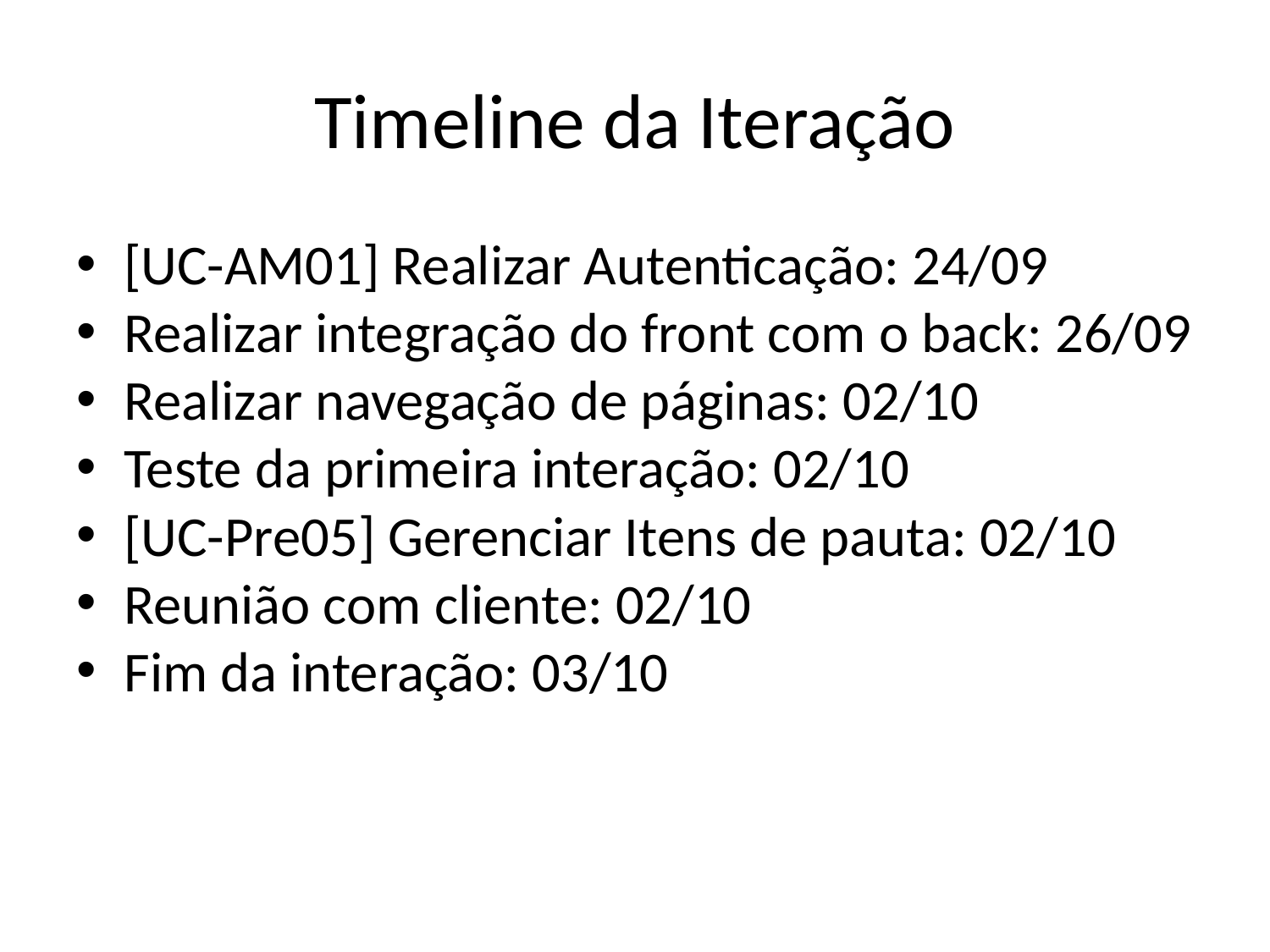

# Timeline da Iteração
[UC-AM01] Realizar Autenticação: 24/09
Realizar integração do front com o back: 26/09
Realizar navegação de páginas: 02/10
Teste da primeira interação: 02/10
[UC-Pre05] Gerenciar Itens de pauta: 02/10
Reunião com cliente: 02/10
Fim da interação: 03/10